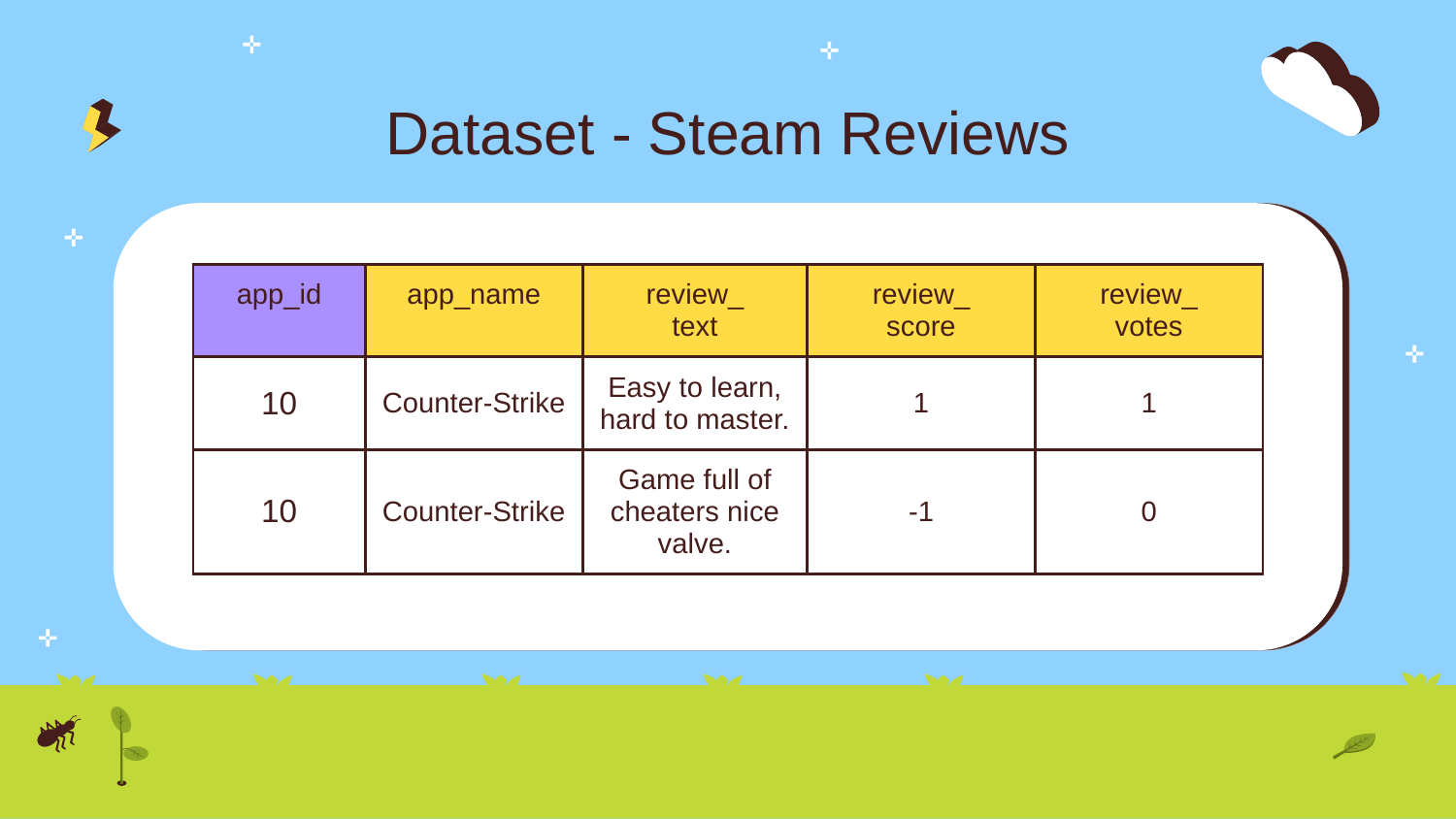

# Dataset - Steam Reviews

| app\_id | app\_name | review\_ text | review\_ score | review\_ votes |
| --- | --- | --- | --- | --- |
| 10 | Counter-Strike | Easy to learn, hard to master. | 1 | 1 |
| 10 | Counter-Strike | Game full of cheaters nice valve. | -1 | 0 |